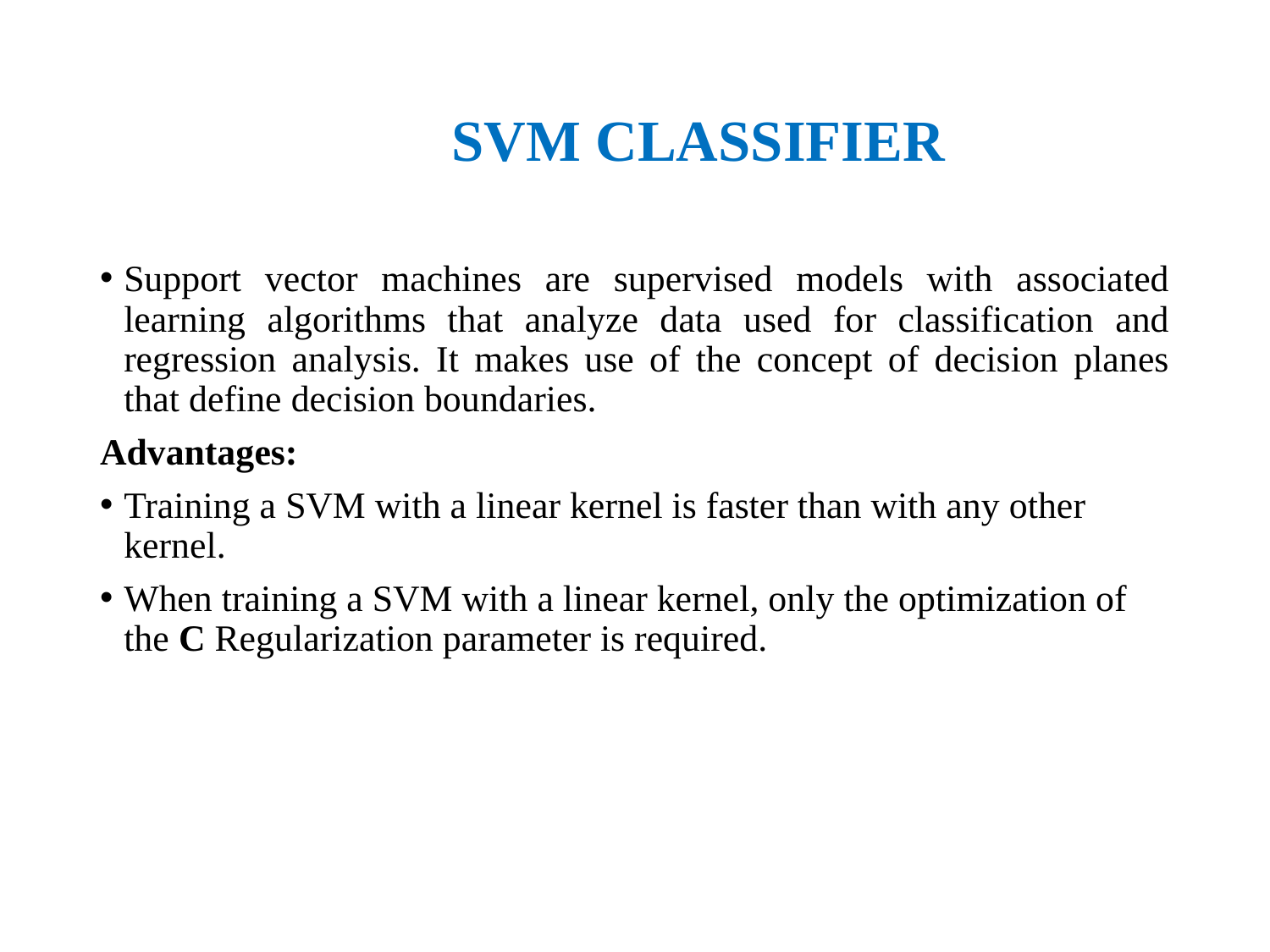

# SVM CLASSIFIER
Support vector machines are supervised models with associated learning algorithms that analyze data used for classification and regression analysis. It makes use of the concept of decision planes that define decision boundaries.
Advantages:
Training a SVM with a linear kernel is faster than with any other kernel.
When training a SVM with a linear kernel, only the optimization of the C Regularization parameter is required.